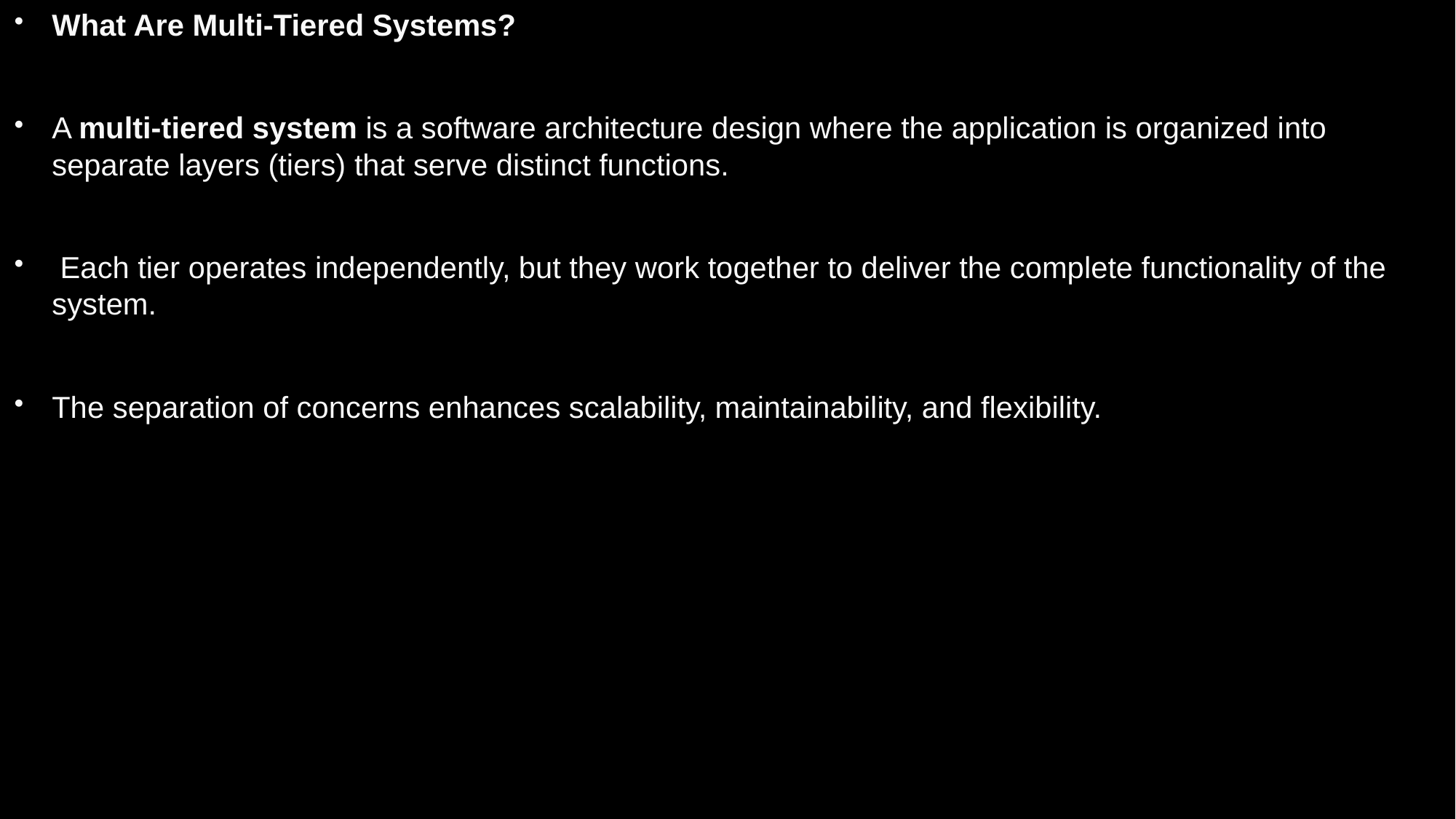

What Are Multi-Tiered Systems?

A multi-tiered system is a software architecture design where the application is organized into separate layers (tiers) that serve distinct functions.

 Each tier operates independently, but they work together to deliver the complete functionality of the system.

The separation of concerns enhances scalability, maintainability, and flexibility.